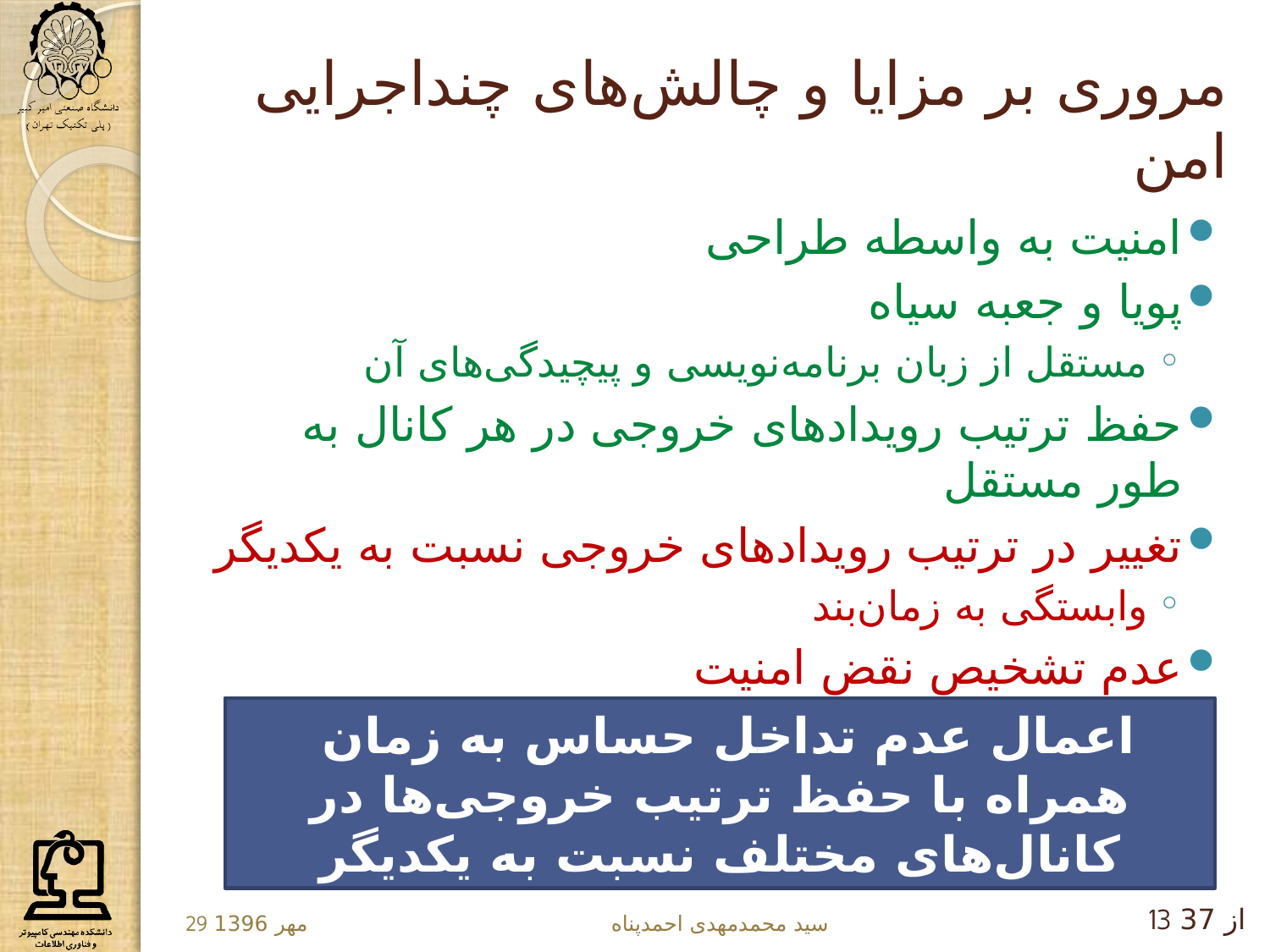

# مروری بر مزایا و چالش‌های چنداجرایی امن
امنیت به واسطه طراحی
پویا و جعبه سیاه
مستقل از زبان برنامه‌نویسی و پیچیدگی‌های آن
حفظ ترتیب رویدادهای خروجی در هر کانال به طور مستقل
تغییر در ترتیب رویدادهای خروجی نسبت به یکدیگر
وابستگی به زمان‌بند
عدم تشخیص نقض امنیت
تأثیر انتخاب مقادیر پیش‌فرض
کارایی پایین و هزینه بالای زمان اجرا

اعمال عدم تداخل حساس به زمان
همراه با حفظ ترتیب خروجی‌ها در کانال‌های مختلف نسبت به یکدیگر
13 از 37